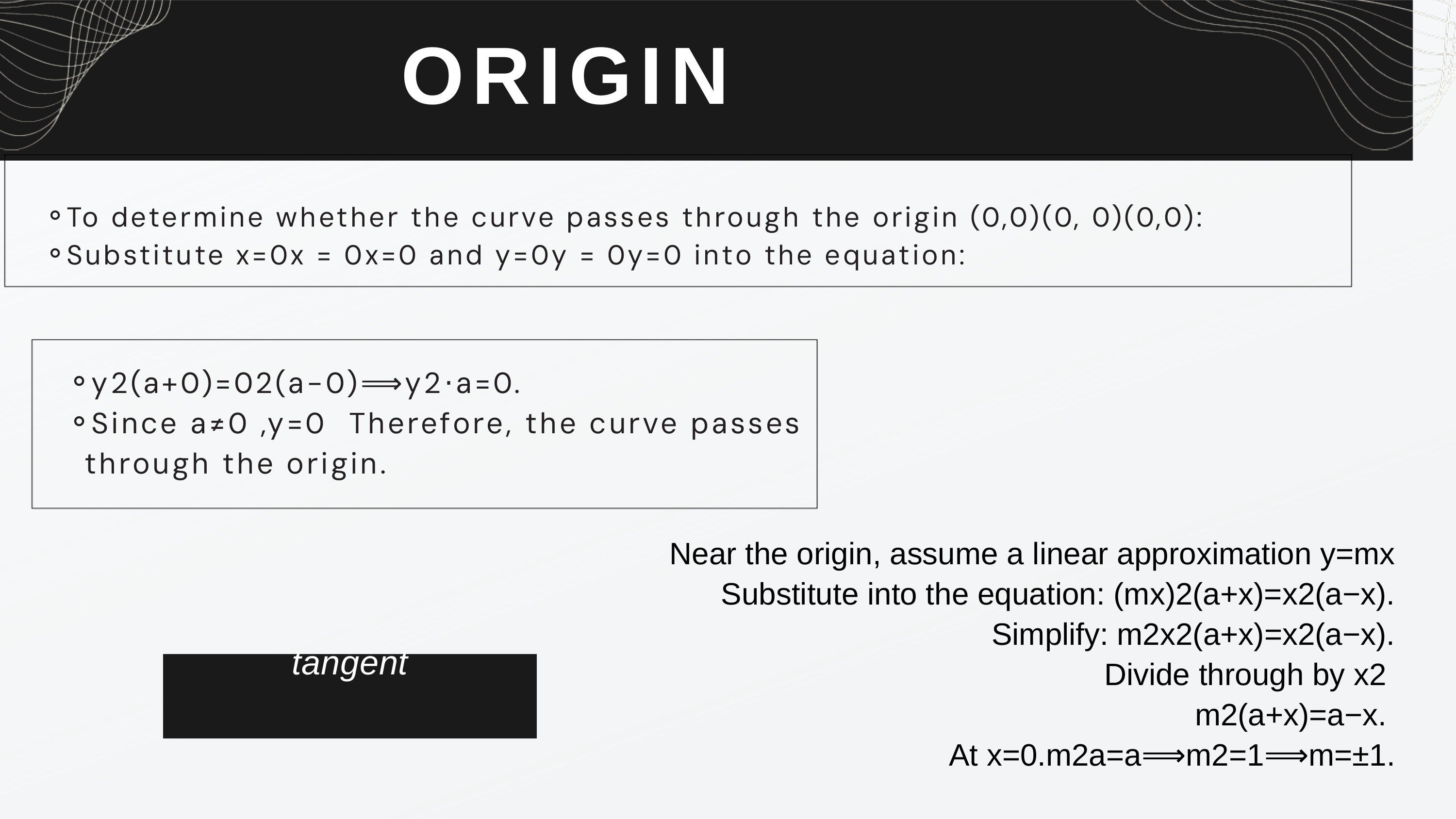

ORIGIN

To determine whether the curve passes through the origin (0,0)(0, 0)(0,0):
Substitute x=0x = 0x=0 and y=0y = 0y=0 into the equation:

y2(a+0)=02(a−0)⟹y2⋅a=0.
Since a≠0 ,y=0  Therefore, the curve passes through the origin.

Near the origin, assume a linear approximation y=mx
 Substitute into the equation: (mx)2(a+x)=x2(a−x).
Simplify: m2x2(a+x)=x2(a−x).
 Divide through by x2
m2(a+x)=a−x.
At x=0.m2a=a⟹m2=1⟹m=±1.
tangent